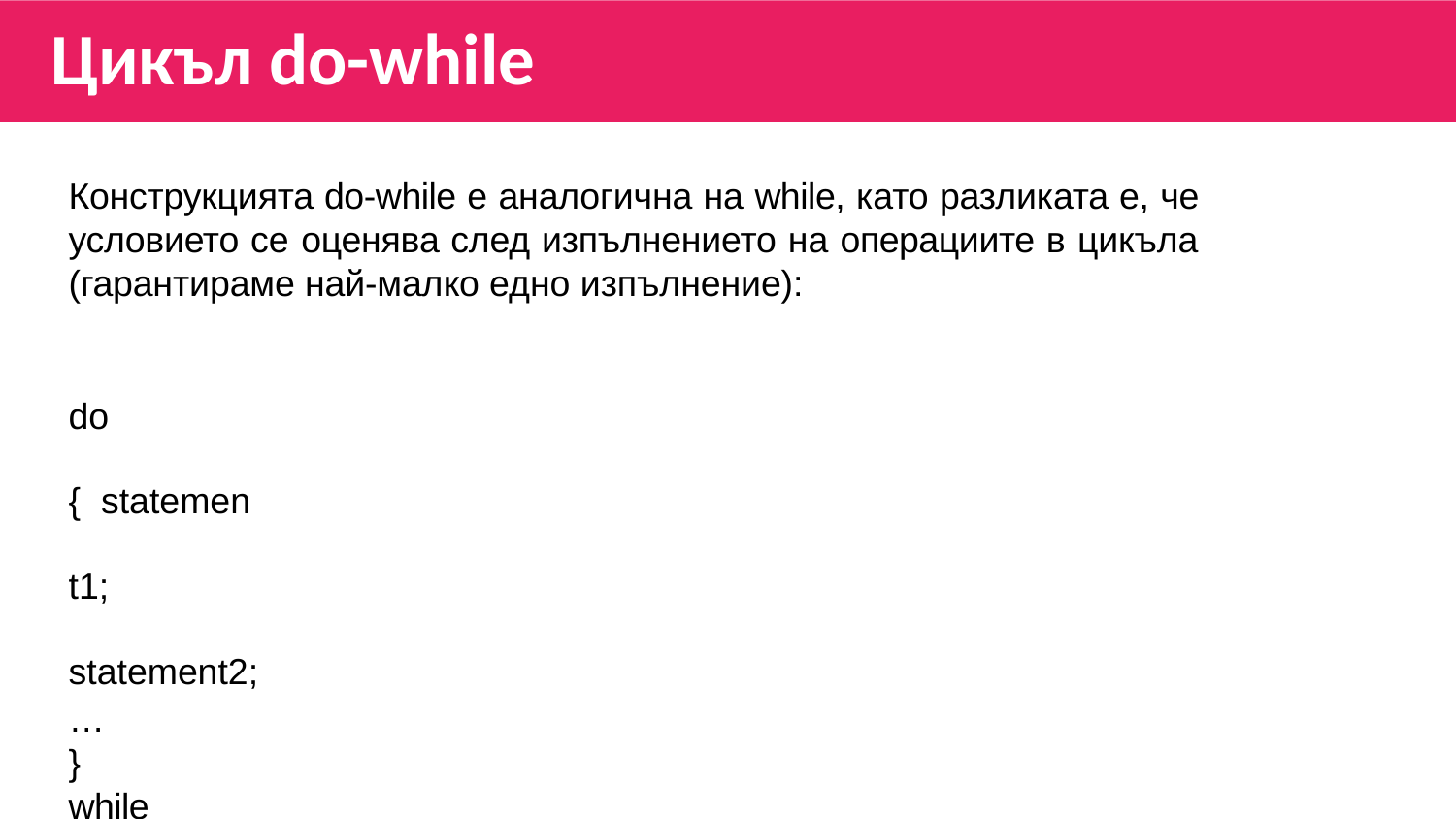

# Цикъл do-while
Конструкцията do-while е аналогична на while, като разликата е, че  условието се оценява след изпълнението на операциите в цикъла  (гарантираме най-малко едно изпълнение):

do {  statement1;  statement2;
…
}
while (Boolean expression);